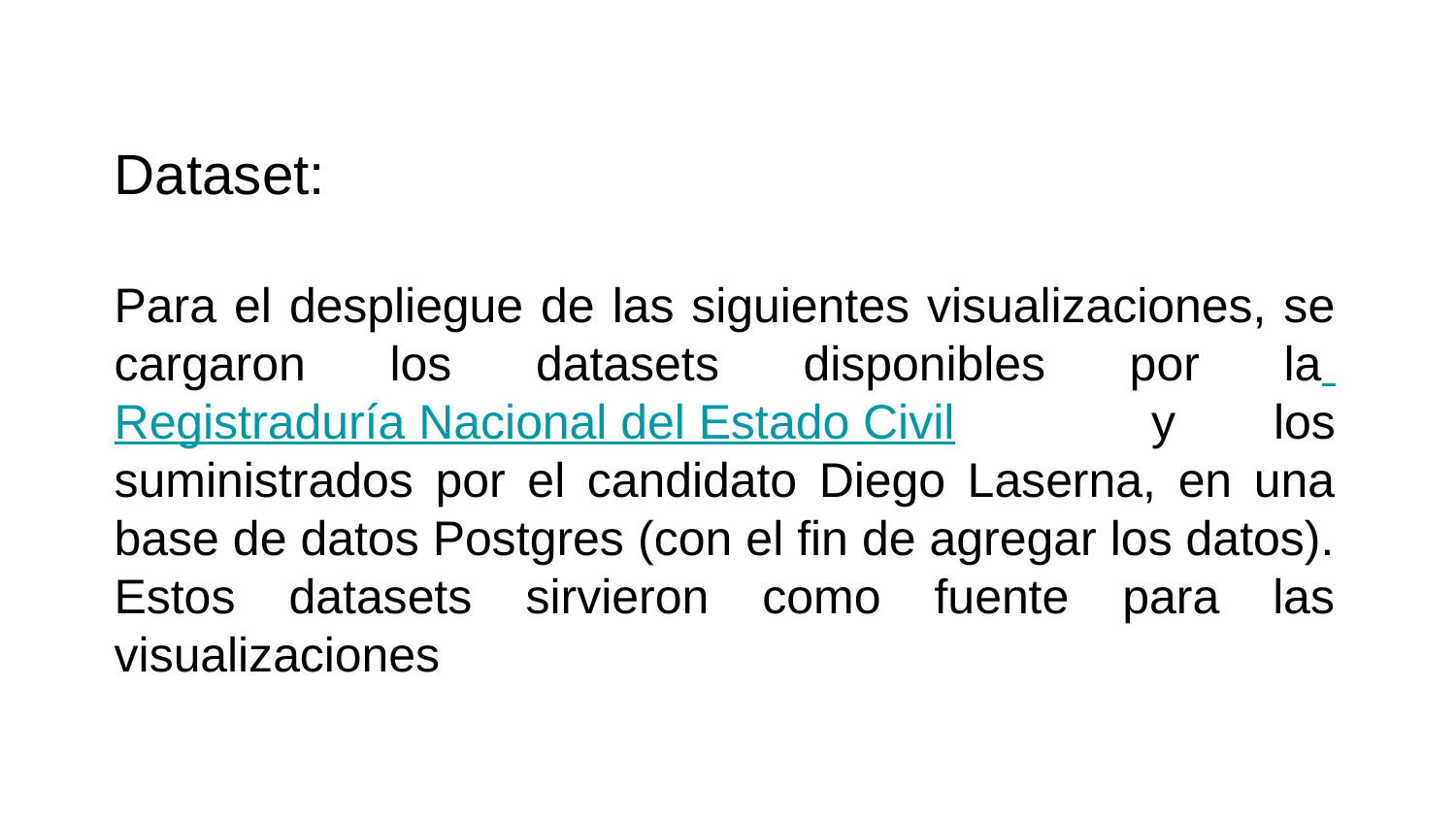

Dataset:

Para el despliegue de las siguientes visualizaciones, se cargaron los datasets disponibles por la Registraduría Nacional del Estado Civil  y los suministrados por el candidato Diego Laserna, en una base de datos Postgres (con el fin de agregar los datos). Estos datasets sirvieron como fuente para las visualizaciones